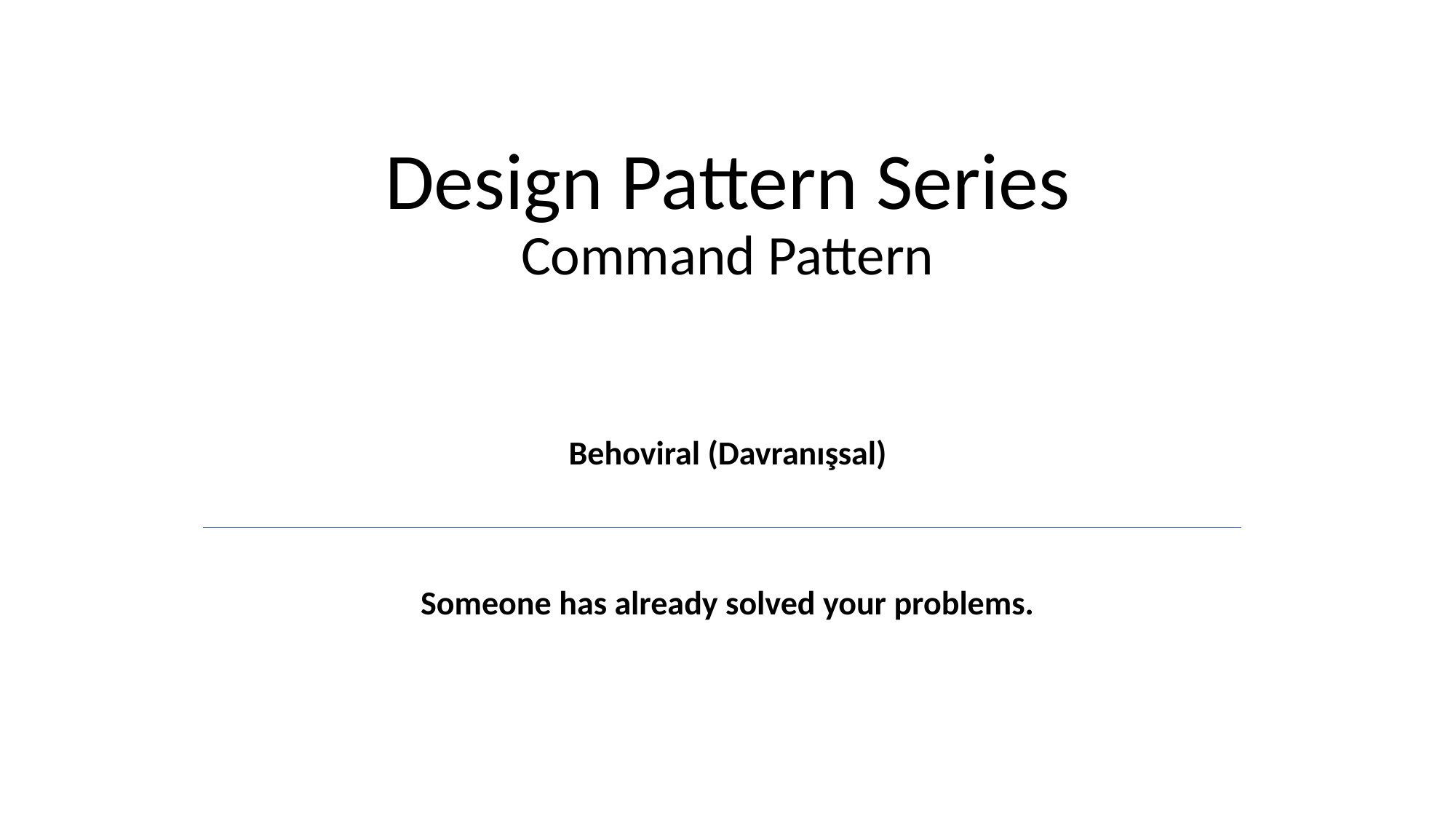

# Design Pattern Series Command Pattern
Behoviral (Davranışsal)

Someone has already solved your problems.